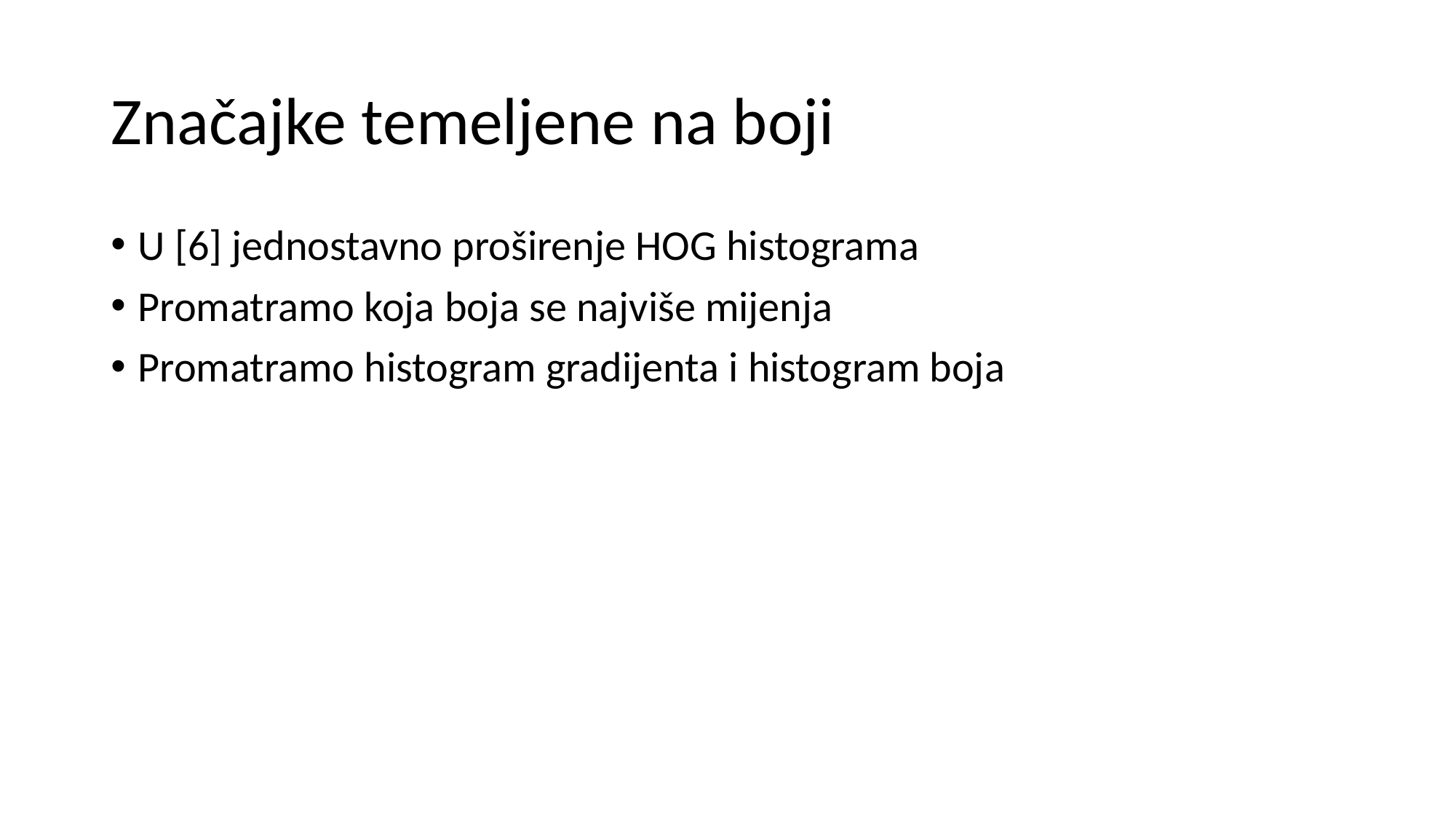

# Značajke temeljene na boji
U [6] jednostavno proširenje HOG histograma
Promatramo koja boja se najviše mijenja
Promatramo histogram gradijenta i histogram boja